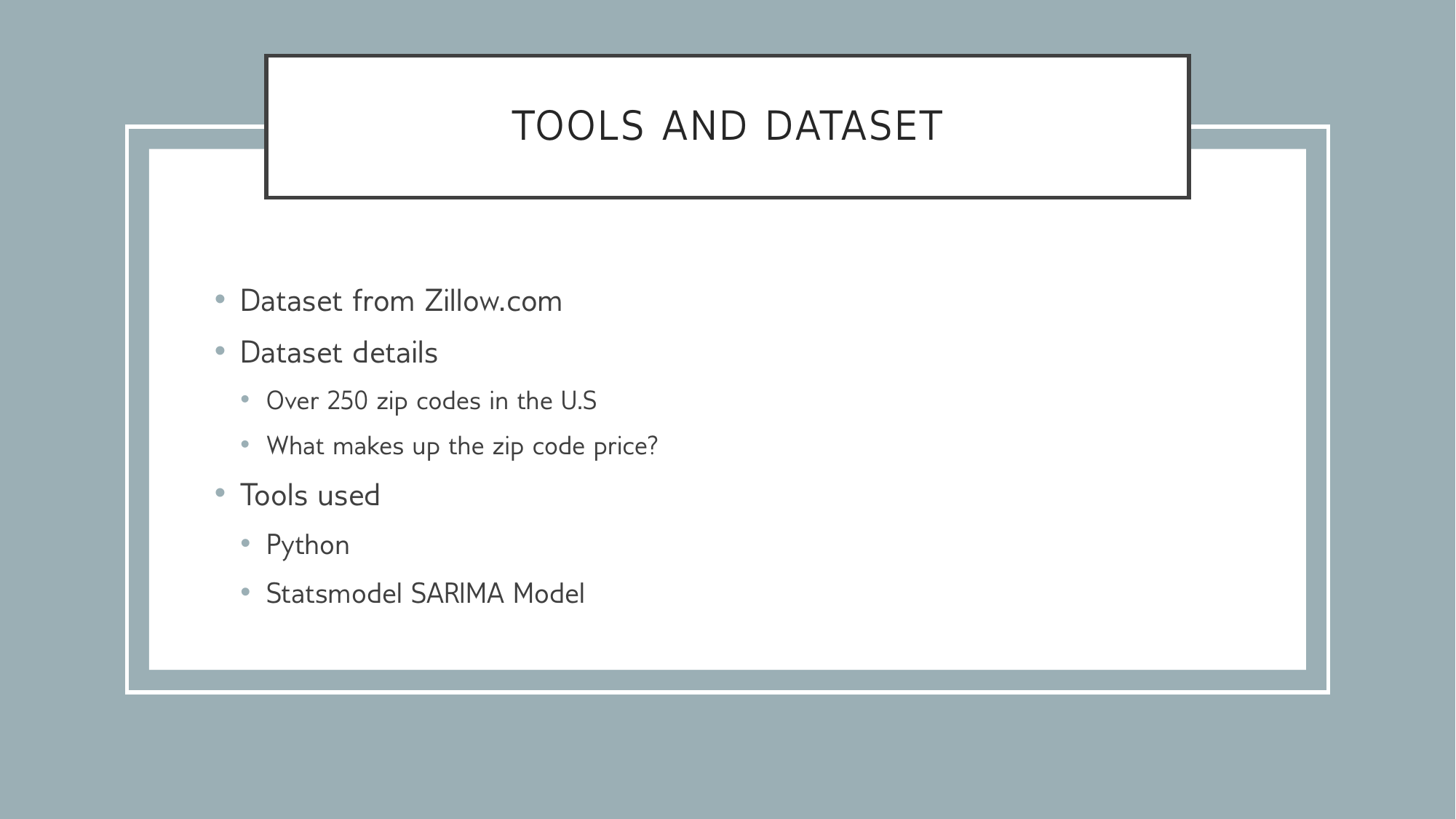

# Tools and Dataset

Dataset from Zillow.com
Dataset details
Over 250 zip codes in the U.S
What makes up the zip code price?
Tools used
Python
Statsmodel SARIMA Model